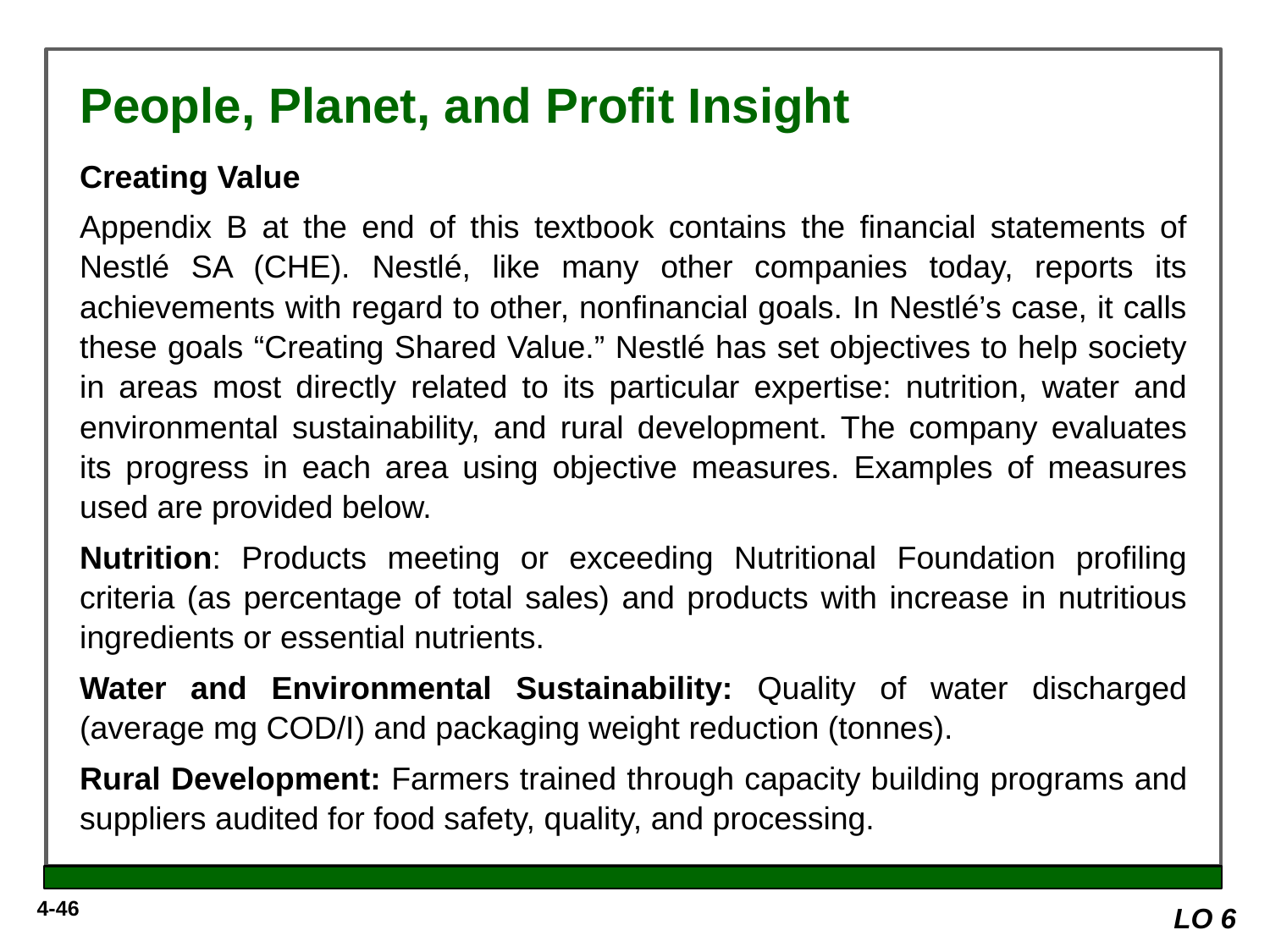

People, Planet, and Profit Insight
Creating Value
Appendix B at the end of this textbook contains the financial statements of Nestlé SA (CHE). Nestlé, like many other companies today, reports its achievements with regard to other, nonfinancial goals. In Nestlé’s case, it calls these goals “Creating Shared Value.” Nestlé has set objectives to help society in areas most directly related to its particular expertise: nutrition, water and environmental sustainability, and rural development. The company evaluates its progress in each area using objective measures. Examples of measures used are provided below.
Nutrition: Products meeting or exceeding Nutritional Foundation profiling criteria (as percentage of total sales) and products with increase in nutritious ingredients or essential nutrients.
Water and Environmental Sustainability: Quality of water discharged (average mg COD/I) and packaging weight reduction (tonnes).
Rural Development: Farmers trained through capacity building programs and suppliers audited for food safety, quality, and processing.

LO 6